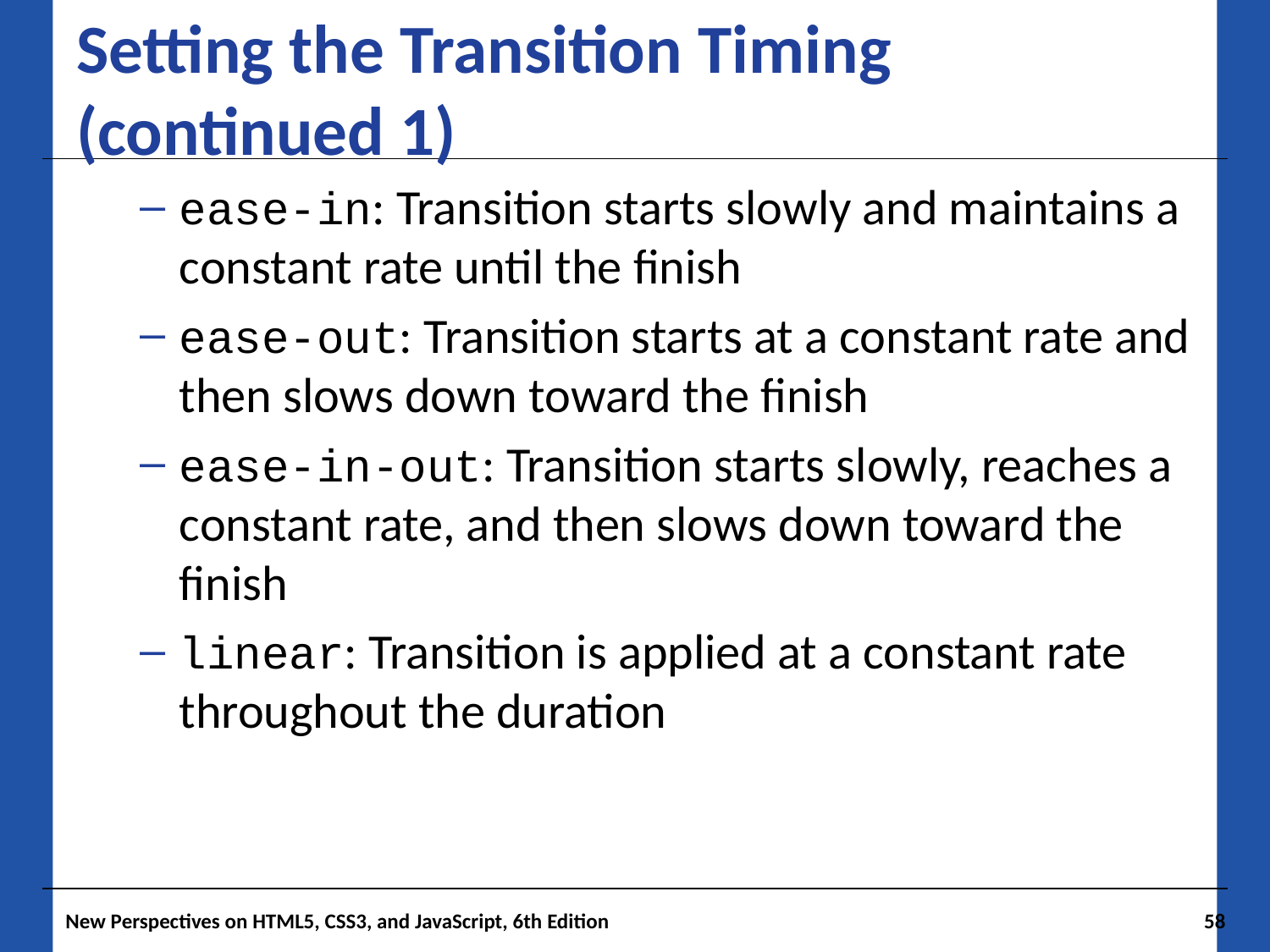

# Setting the Transition Timing (continued 1)
ease-in: Transition starts slowly and maintains a constant rate until the finish
ease-out: Transition starts at a constant rate and then slows down toward the finish
ease-in-out: Transition starts slowly, reaches a constant rate, and then slows down toward the finish
linear: Transition is applied at a constant rate throughout the duration
New Perspectives on HTML5, CSS3, and JavaScript, 6th Edition
58